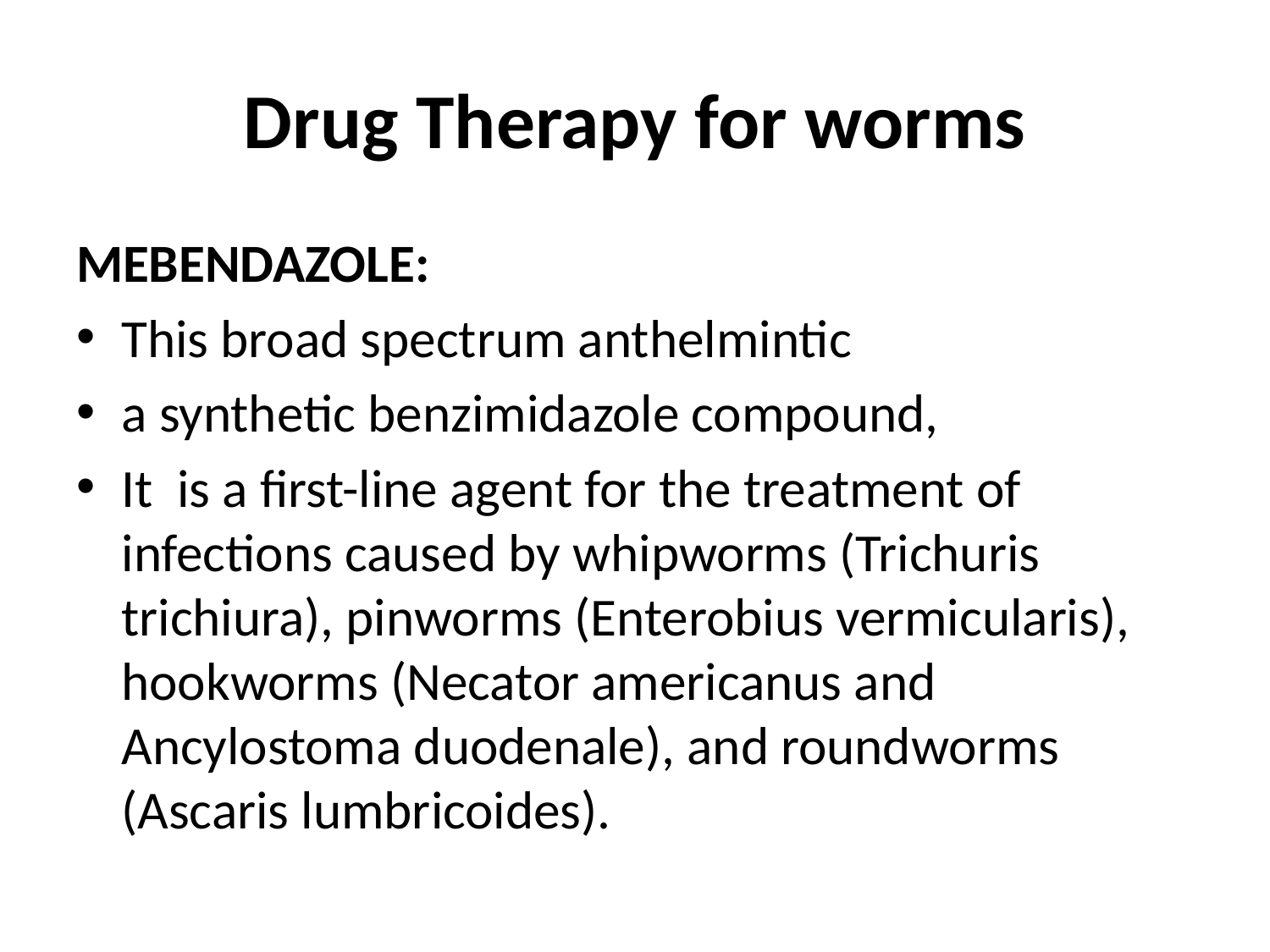

# Drug Therapy for worms
MEBENDAZOLE:
This broad spectrum anthelmintic
a synthetic benzimidazole compound,
It  is a first-line agent for the treatment of infections caused by whipworms (Trichuris trichiura), pinworms (Enterobius vermicularis), hookworms (Necator americanus and Ancylostoma duodenale), and roundworms (Ascaris lumbricoides).